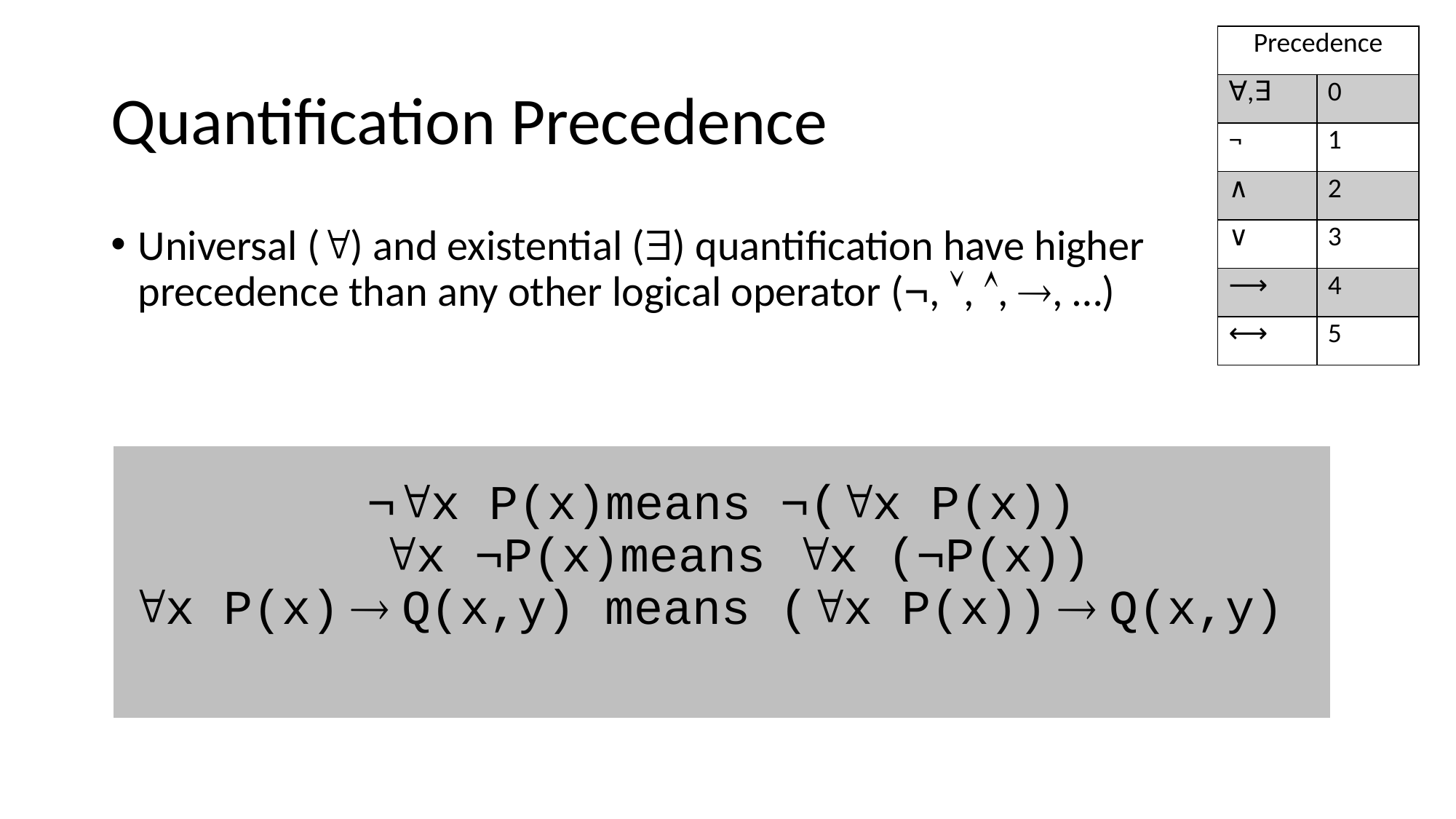

| Precedence |  |
| --- | --- |
| ∀,∃ | 0 |
| ¬ | 1 |
| ∧ | 2 |
| ∨ | 3 |
| ⟶ | 4 |
| ⟷ | 5 |
# Quantification Precedence
Universal (∀) and existential (∃) quantification have higher precedence than any other logical operator (¬, ∨, ∧, →, …)

¬∀x P(x)means ¬(∀x P(x))
 ∀x ¬P(x)means ∀x (¬P(x))
∀x P(x) → Q(x,y) means (∀x P(x)) → Q(x,y)